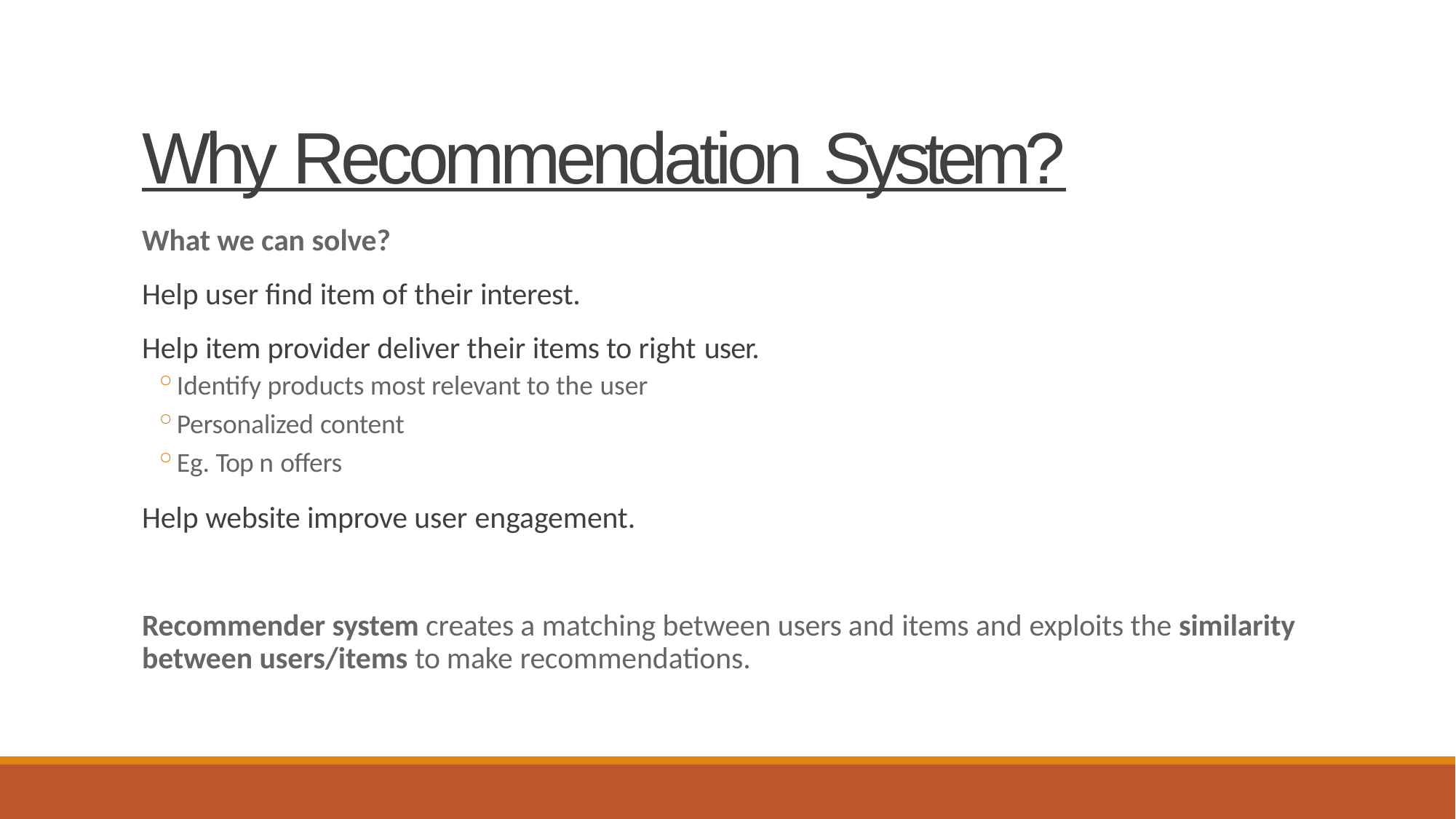

# Why Recommendation System?
What we can solve?
Help user find item of their interest.
Help item provider deliver their items to right user.
Identify products most relevant to the user
Personalized content
Eg. Top n offers
Help website improve user engagement.

Recommender system creates a matching between users and items and exploits the similarity  between users/items to make recommendations.